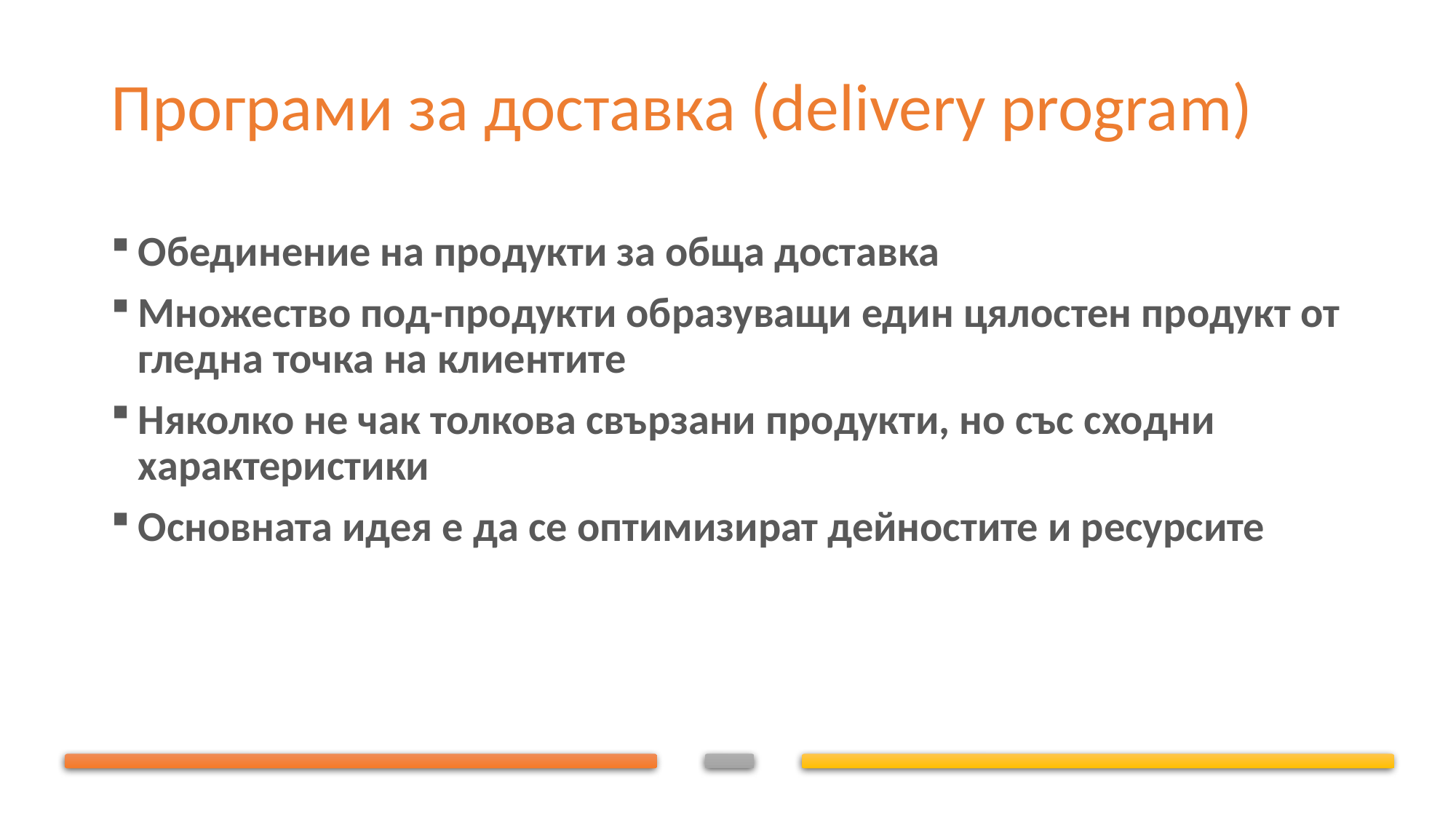

# Програми за доставка (delivery program)
Обединение на продукти за обща доставка
Множество под-продукти образуващи един цялостен продукт от гледна точка на клиентите
Няколко не чак толкова свързани продукти, но със сходни характеристики
Основната идея е да се оптимизират дейностите и ресурсите